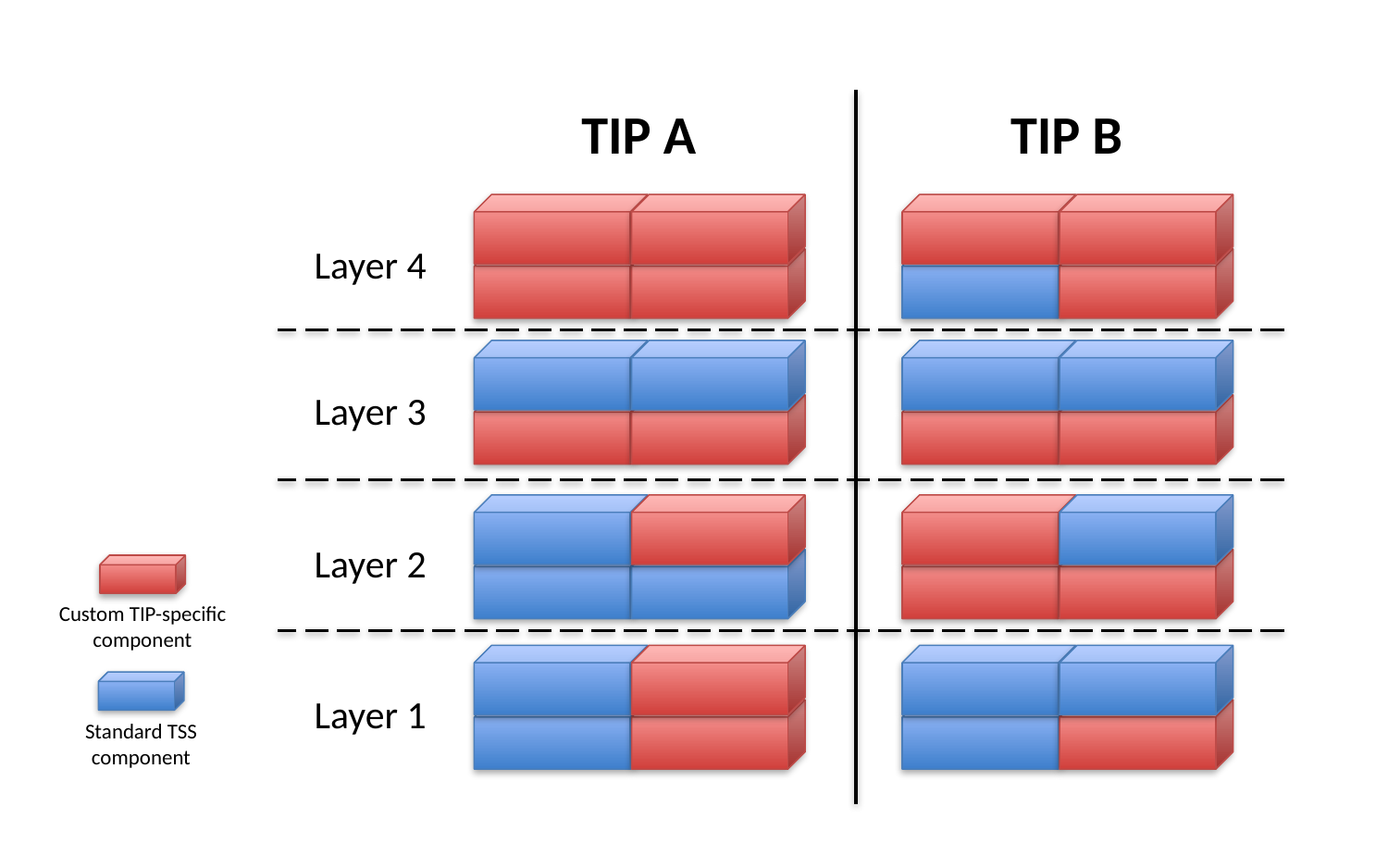

TIP A
TIP B

Layer 4

Layer 3

Layer 2

Custom TIP-specific component

Layer 1

Standard TSS component